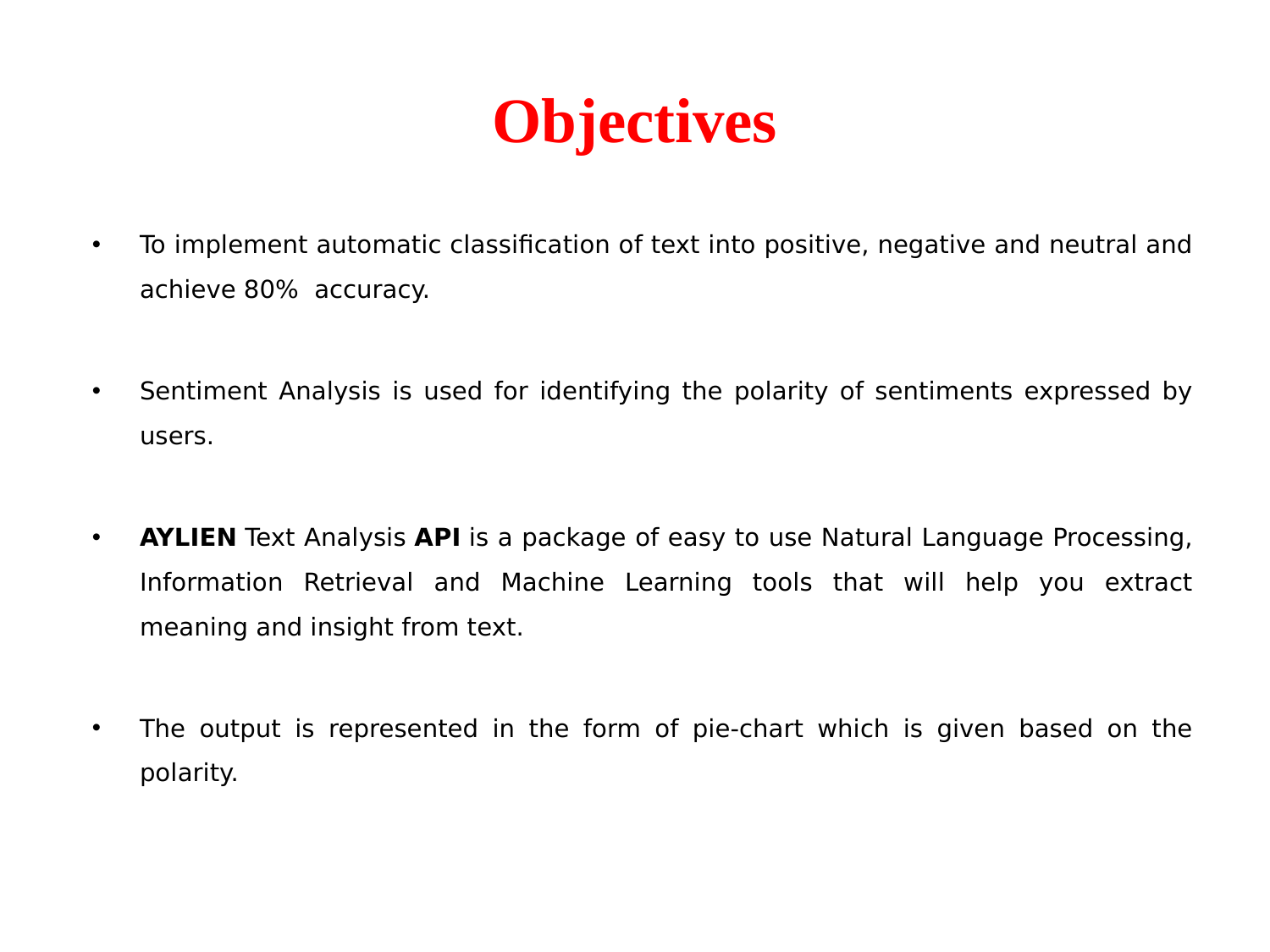

# Objectives
To implement automatic classification of text into positive, negative and neutral and achieve 80%  accuracy.

Sentiment Analysis is used for identifying the polarity of sentiments expressed by users.

AYLIEN Text Analysis API is a package of easy to use Natural Language Processing, Information Retrieval and Machine Learning tools that will help you extract meaning and insight from text.

The output is represented in the form of pie-chart which is given based on the polarity.